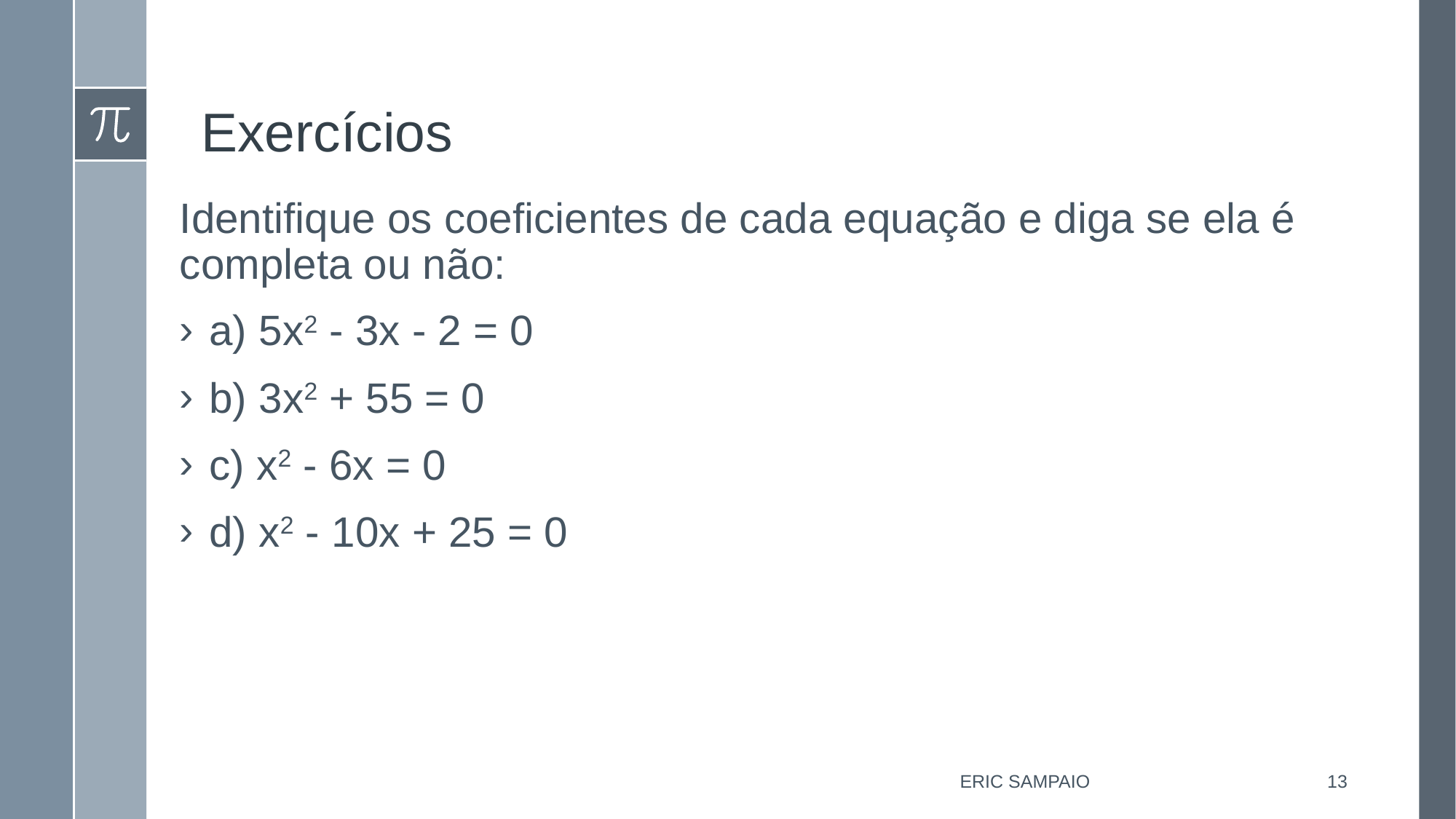

# Exercícios
Identifique os coeficientes de cada equação e diga se ela é completa ou não:
a) 5x2 - 3x - 2 = 0
b) 3x2 + 55 = 0
c) x2 - 6x = 0
d) x2 - 10x + 25 = 0

Eric Sampaio
13